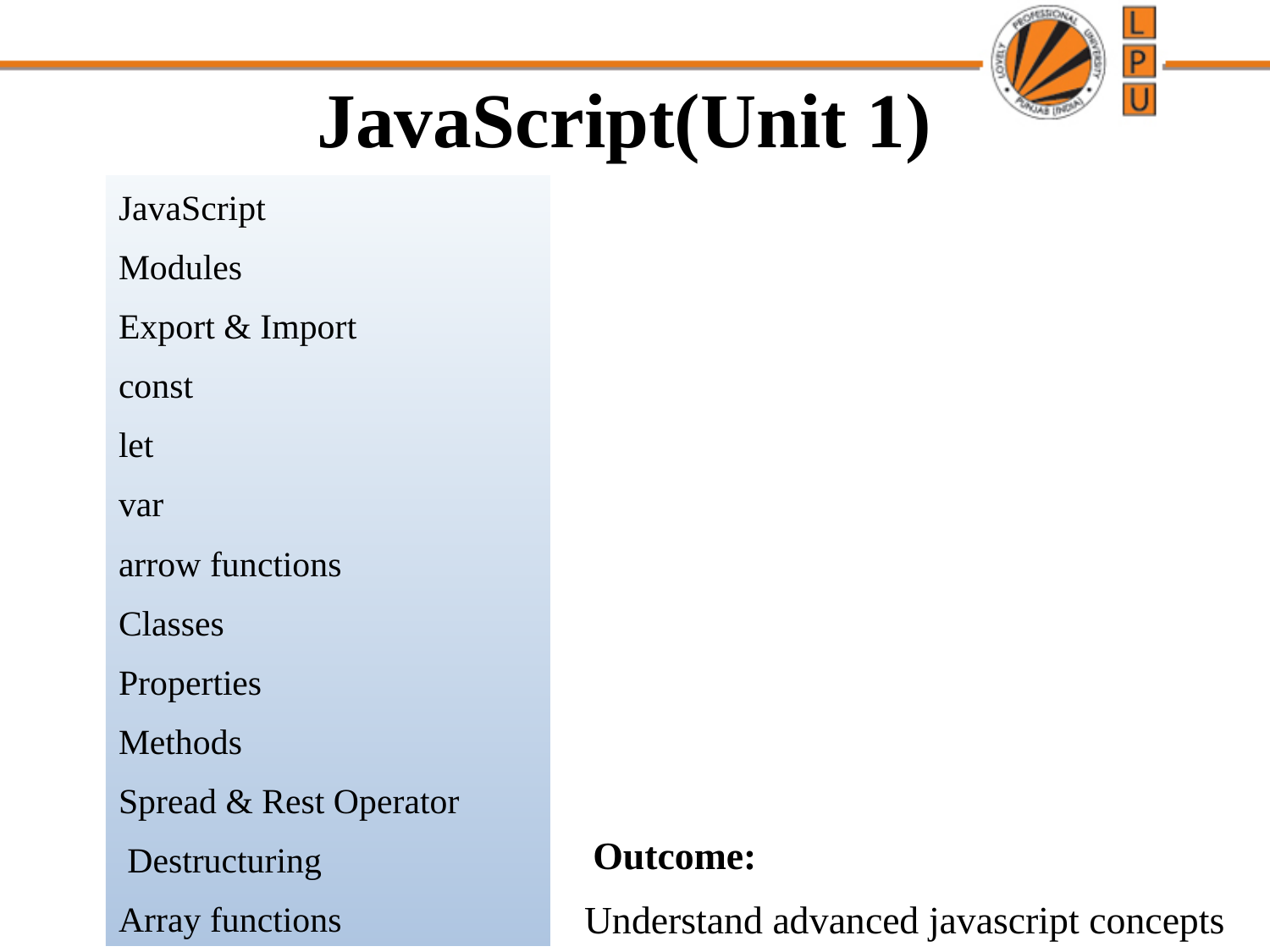

JavaScript(Unit 1)

JavaScript
Modules
Export & Import
const
let
var
arrow functions
Classes
Properties
Methods
Spread & Rest Operator
 Destructuring
Array functions
 Outcome:
Understand advanced javascript concepts